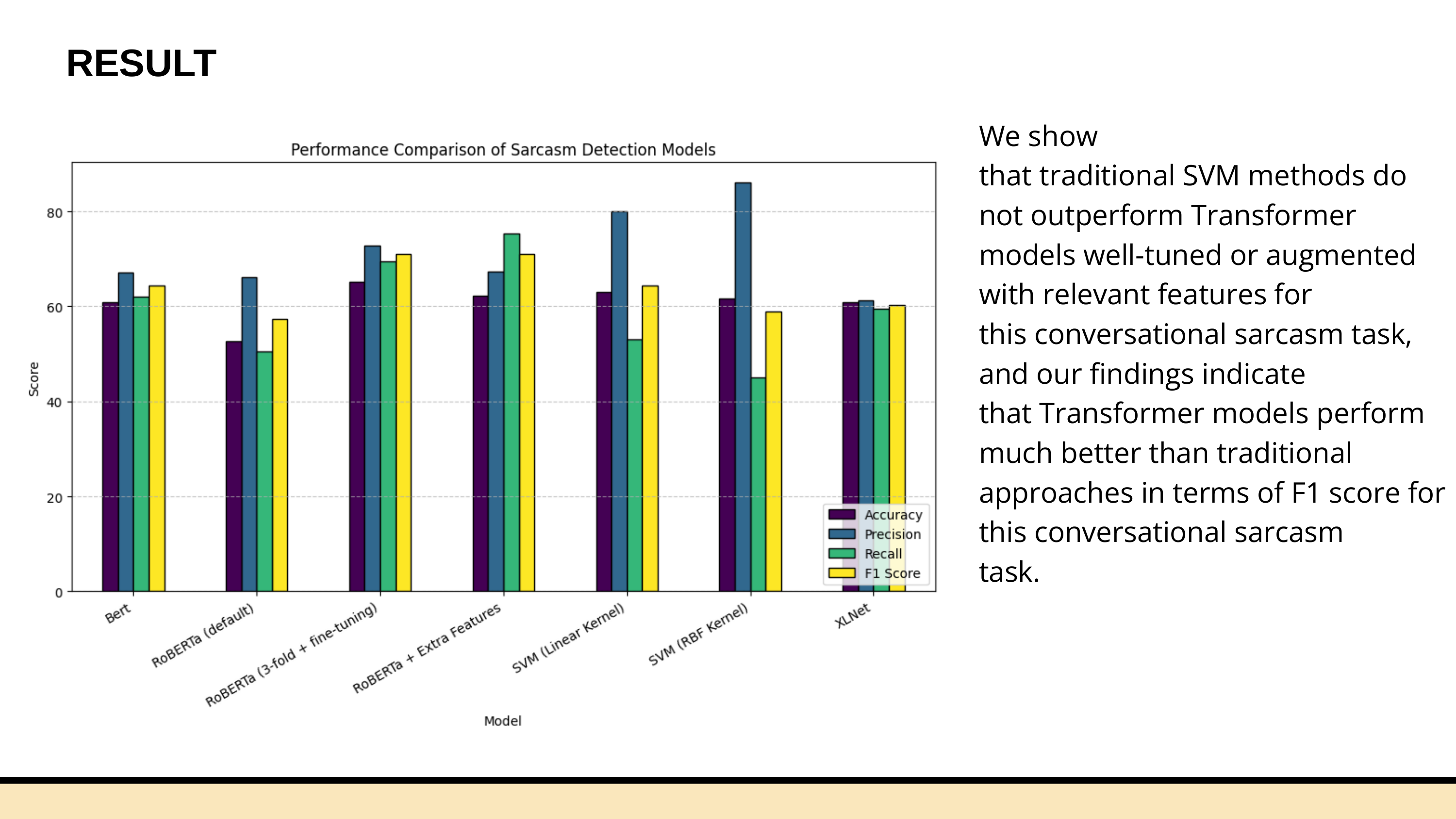

RESULT
We show
that traditional SVM methods do not outperform Transformer
models well-tuned or augmented with relevant features for
this conversational sarcasm task, and our findings indicate
that Transformer models perform much better than traditional
approaches in terms of F1 score for this conversational sarcasm
task.